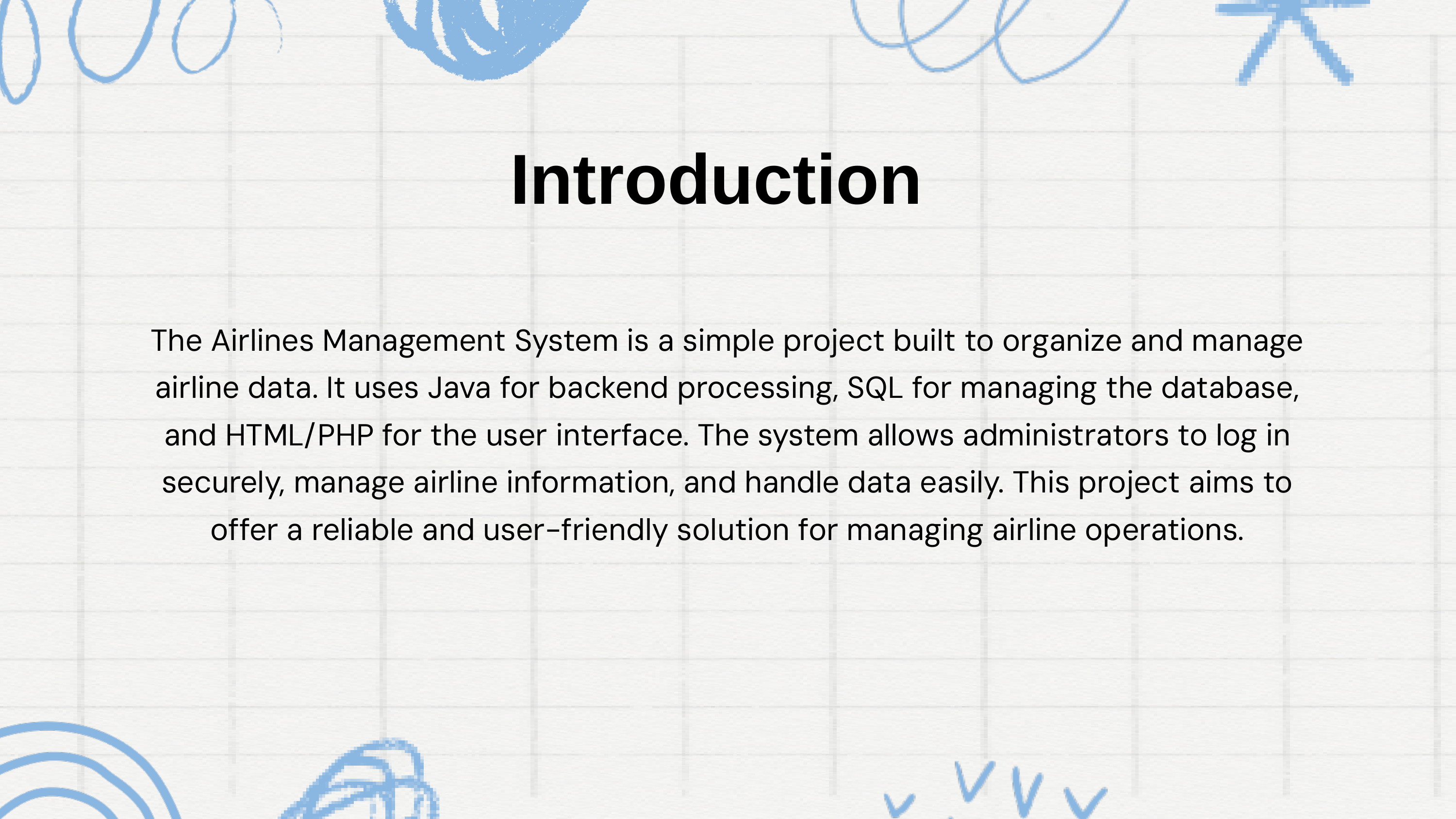

Introduction
The Airlines Management System is a simple project built to organize and manage airline data. It uses Java for backend processing, SQL for managing the database, and HTML/PHP for the user interface. The system allows administrators to log in securely, manage airline information, and handle data easily. This project aims to offer a reliable and user-friendly solution for managing airline operations.